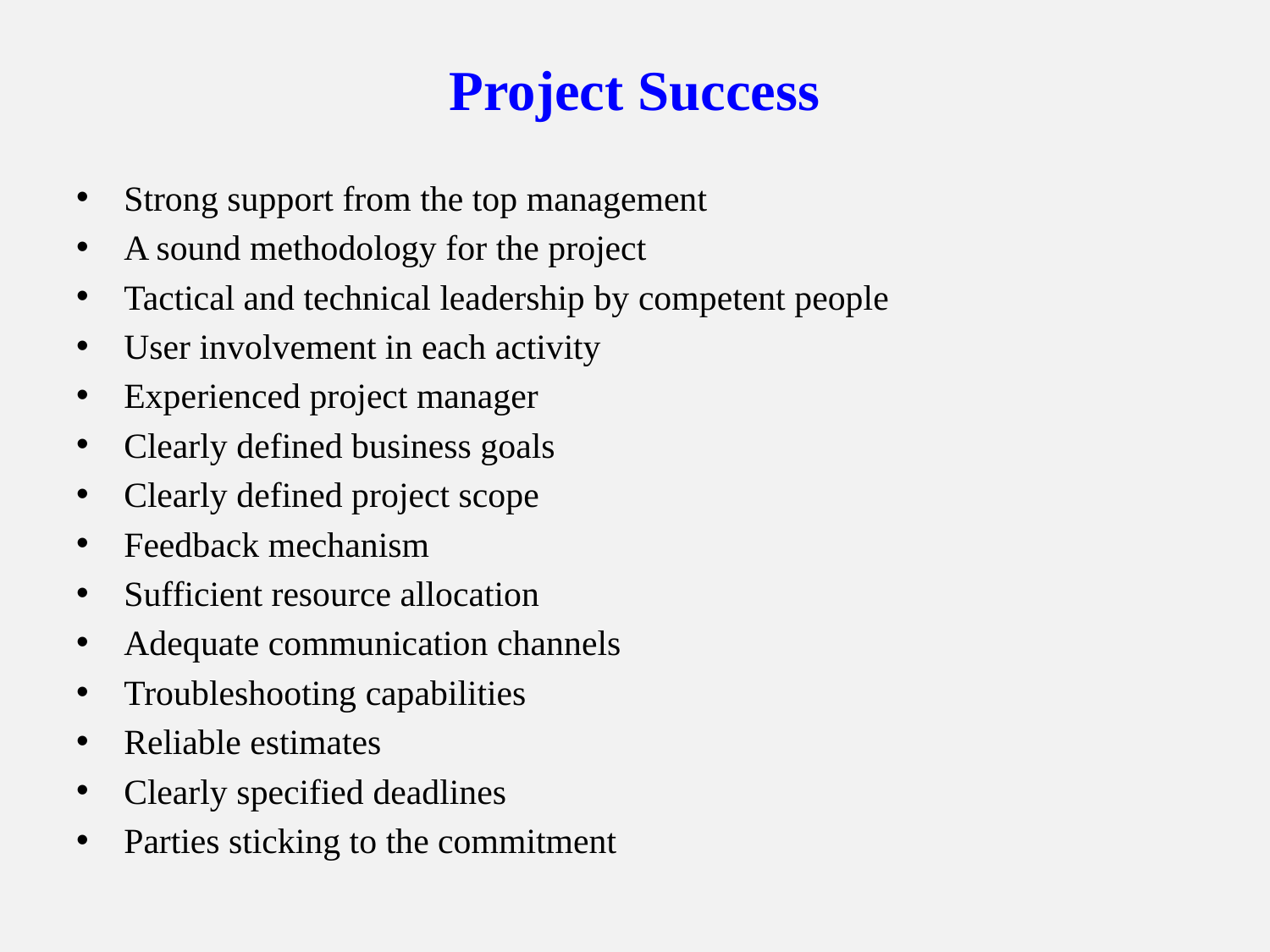

# Project Success
Strong support from the top management
A sound methodology for the project
Tactical and technical leadership by competent people
User involvement in each activity
Experienced project manager
Clearly defined business goals
Clearly defined project scope
Feedback mechanism
Sufficient resource allocation
Adequate communication channels
Troubleshooting capabilities
Reliable estimates
Clearly specified deadlines
Parties sticking to the commitment